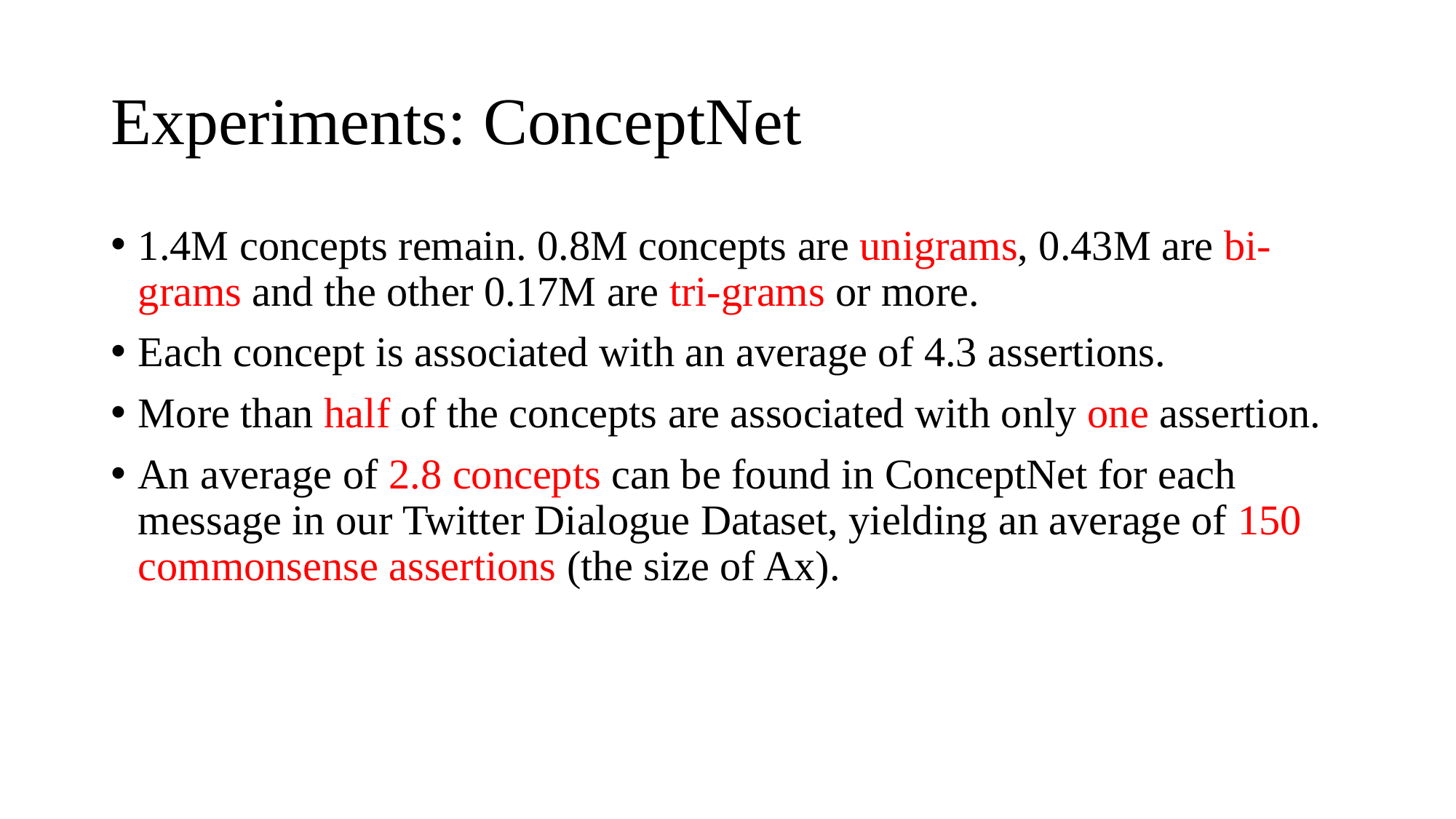

# Experiments: ConceptNet
1.4M concepts remain. 0.8M concepts are unigrams, 0.43M are bi-grams and the other 0.17M are tri-grams or more.
Each concept is associated with an average of 4.3 assertions.
More than half of the concepts are associated with only one assertion.
An average of 2.8 concepts can be found in ConceptNet for each message in our Twitter Dialogue Dataset, yielding an average of 150 commonsense assertions (the size of Ax).